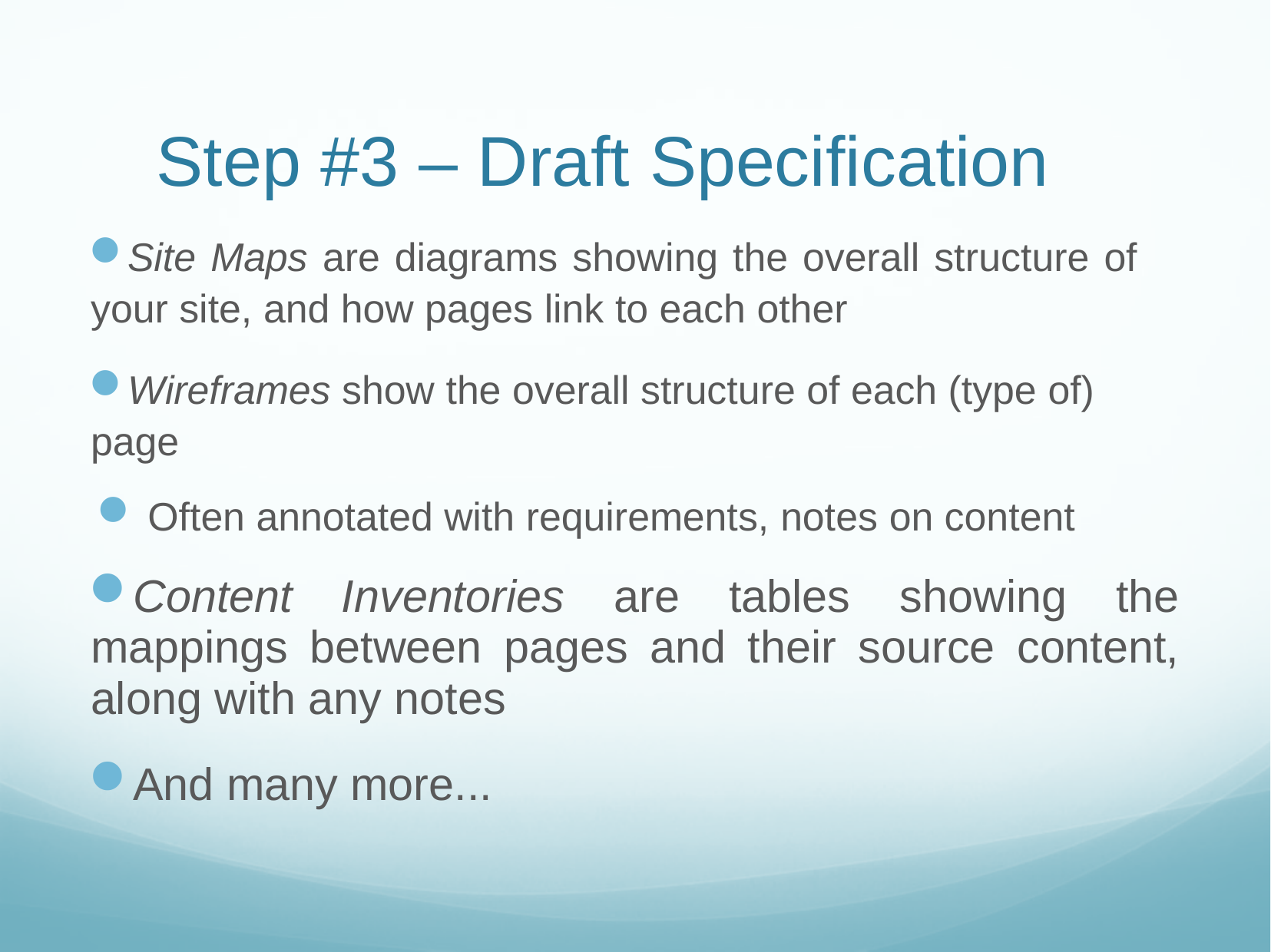

# Step #3 – Draft Specification
Site Maps are diagrams showing the overall structure of your site, and how pages link to each other
Wireframes show the overall structure of each (type of) page
Often annotated with requirements, notes on content
Content Inventories are tables showing the mappings between pages and their source content, along with any notes
And many more...